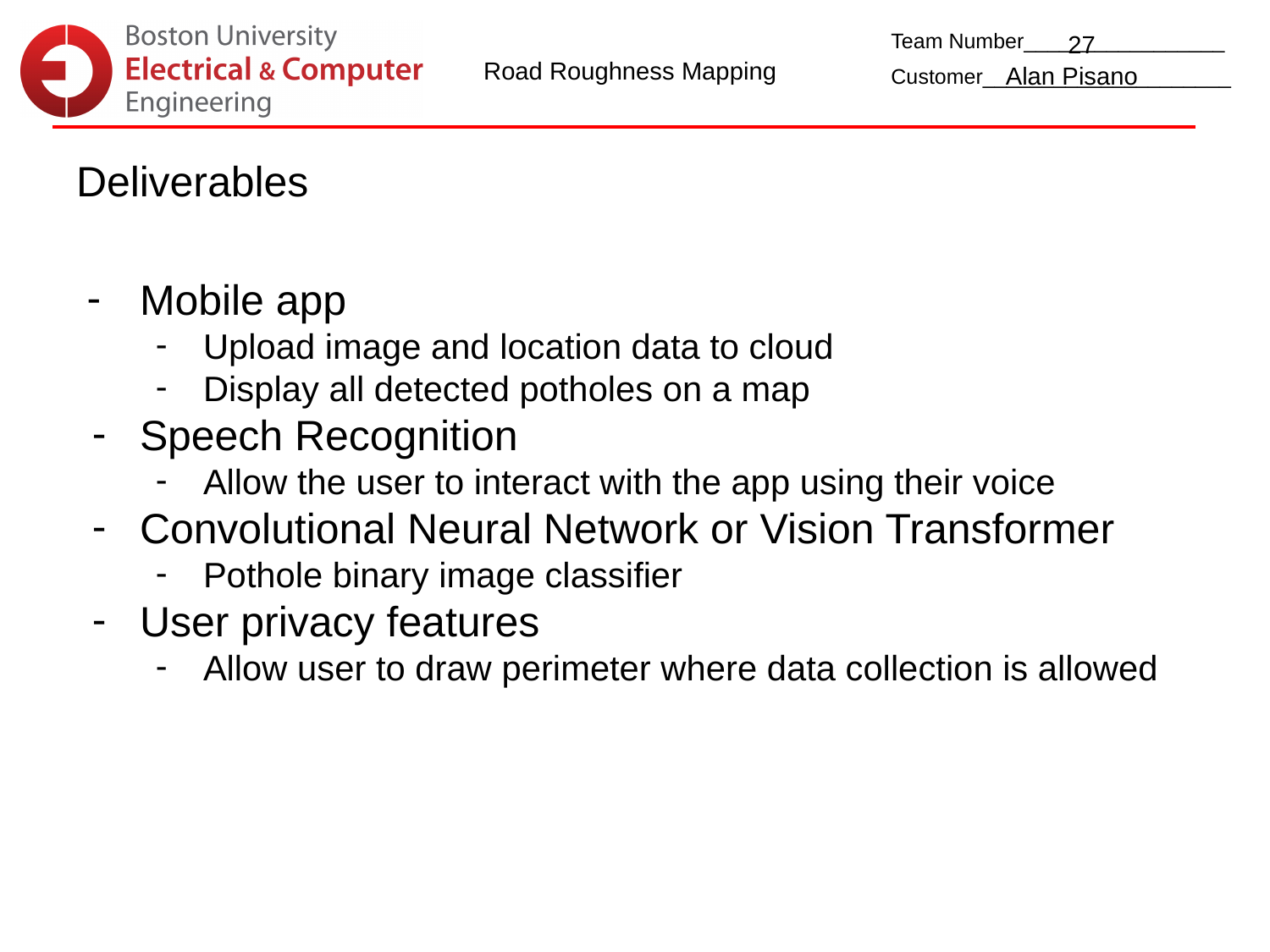

27
Road Roughness Mapping

Alan Pisano
Deliverables

Mobile app
Upload image and location data to cloud
Display all detected potholes on a map
Speech Recognition
Allow the user to interact with the app using their voice
Convolutional Neural Network or Vision Transformer
Pothole binary image classifier
User privacy features
Allow user to draw perimeter where data collection is allowed